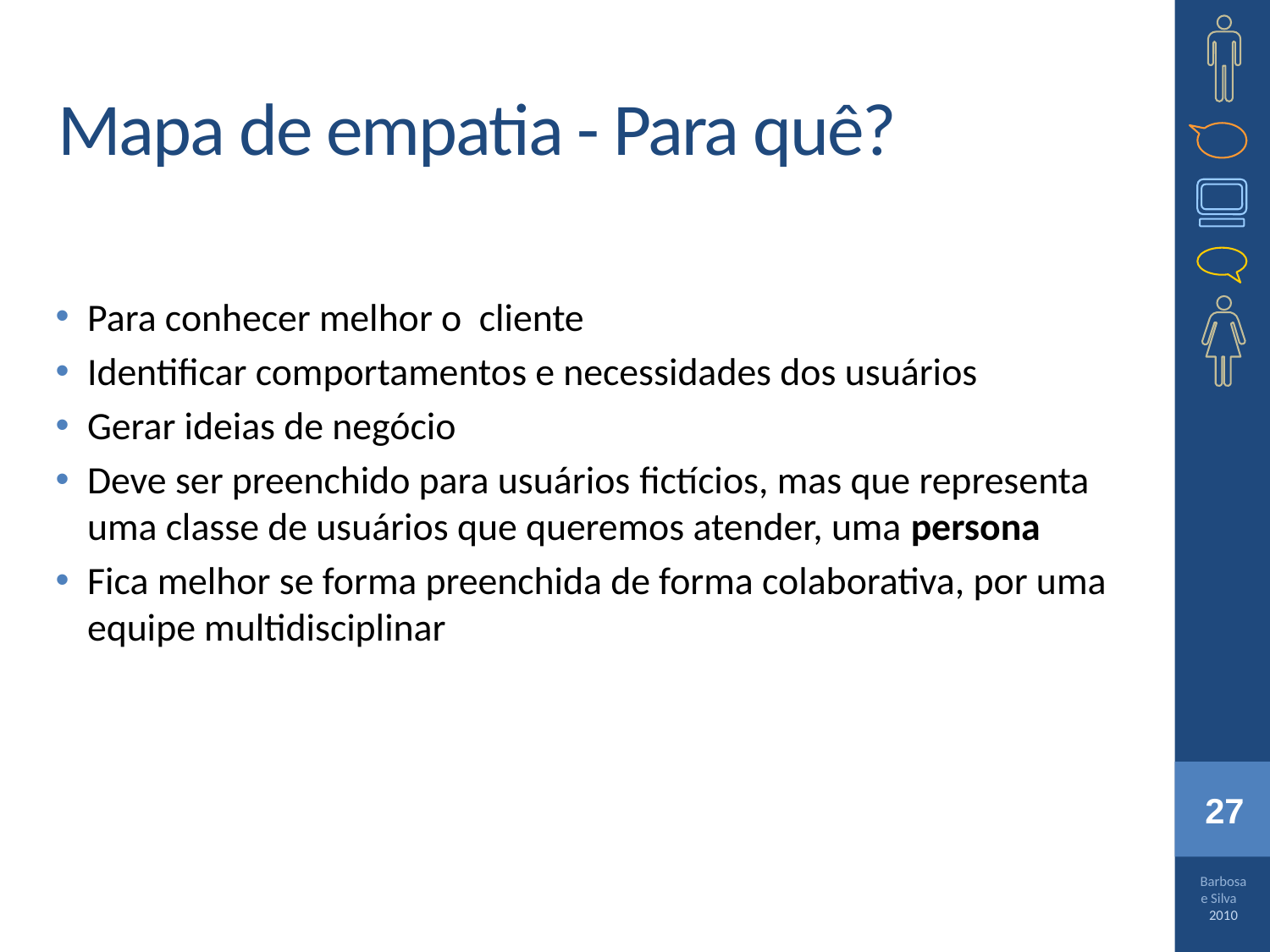

# Mapa de empatia - Para quê?
Para conhecer melhor o  cliente
Identificar comportamentos e necessidades dos usuários
Gerar ideias de negócio
Deve ser preenchido para usuários fictícios, mas que representa uma classe de usuários que queremos atender, uma persona
Fica melhor se forma preenchida de forma colaborativa, por uma equipe multidisciplinar